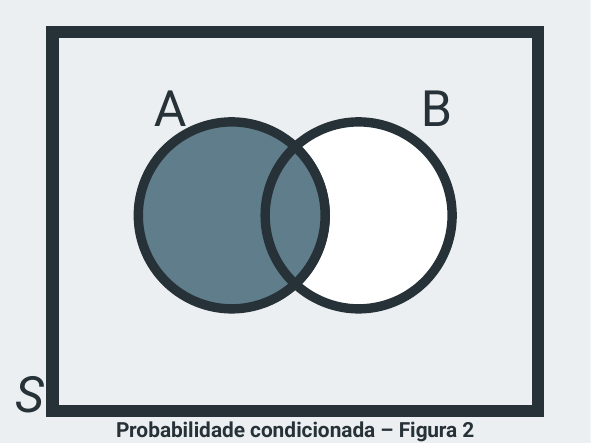

A
B

Probabilidade condicionada – Figura 2